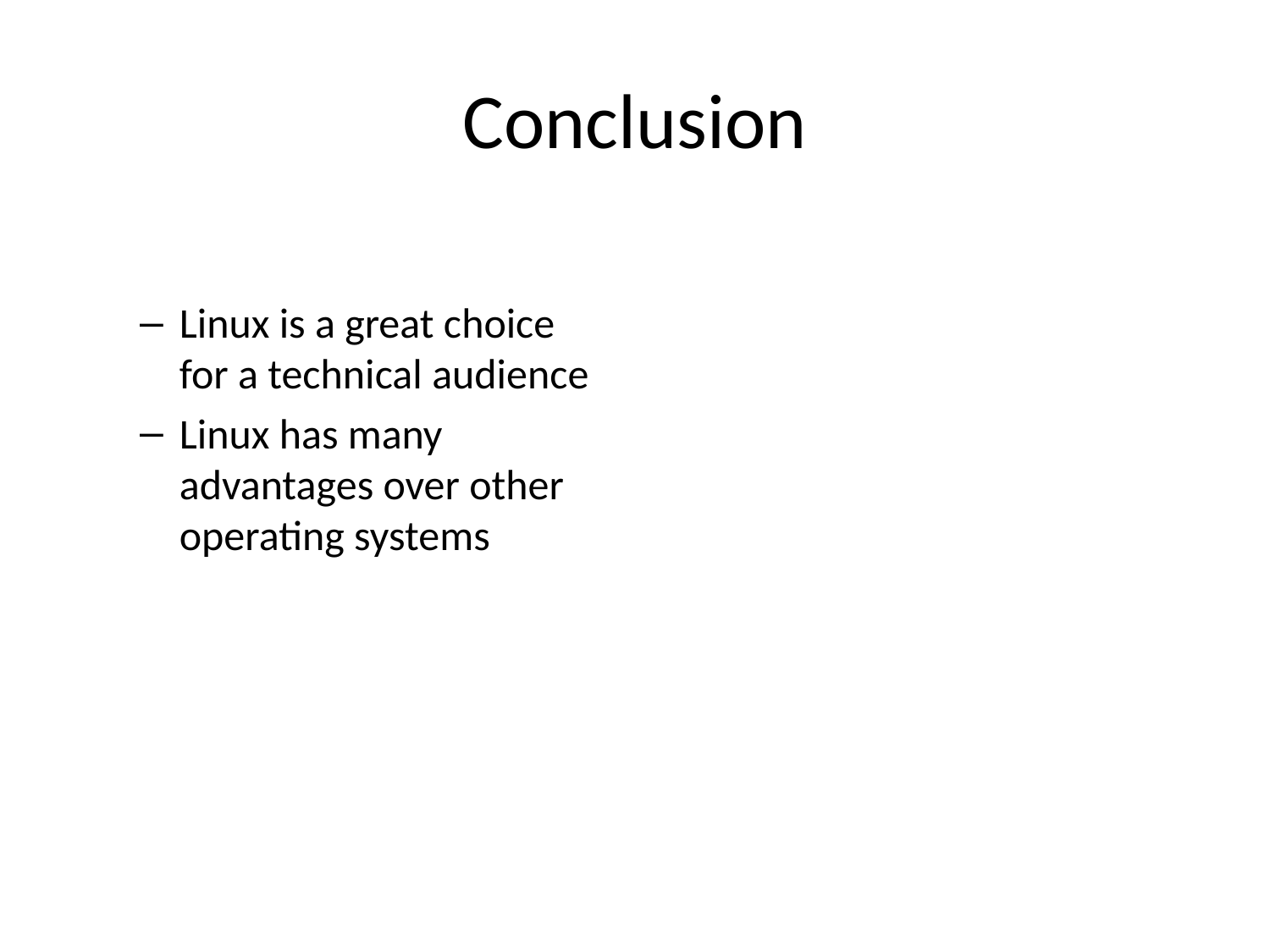

# Conclusion

Linux is a great choice for a technical audience
Linux has many advantages over other operating systems